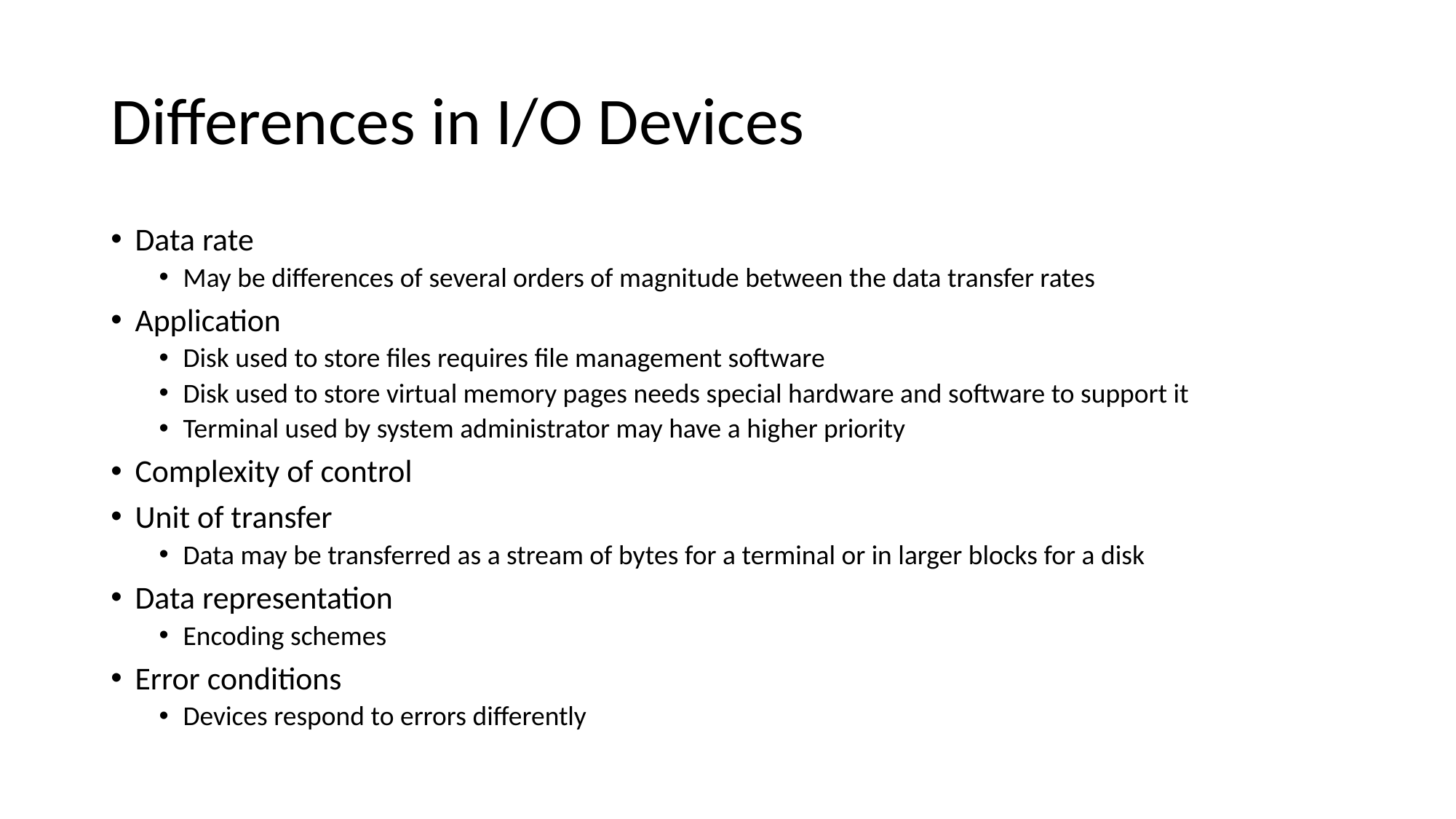

# Differences in I/O Devices
Data rate
May be differences of several orders of magnitude between the data transfer rates
Application
Disk used to store files requires file management software
Disk used to store virtual memory pages needs special hardware and software to support it
Terminal used by system administrator may have a higher priority
Complexity of control
Unit of transfer
Data may be transferred as a stream of bytes for a terminal or in larger blocks for a disk
Data representation
Encoding schemes
Error conditions
Devices respond to errors differently